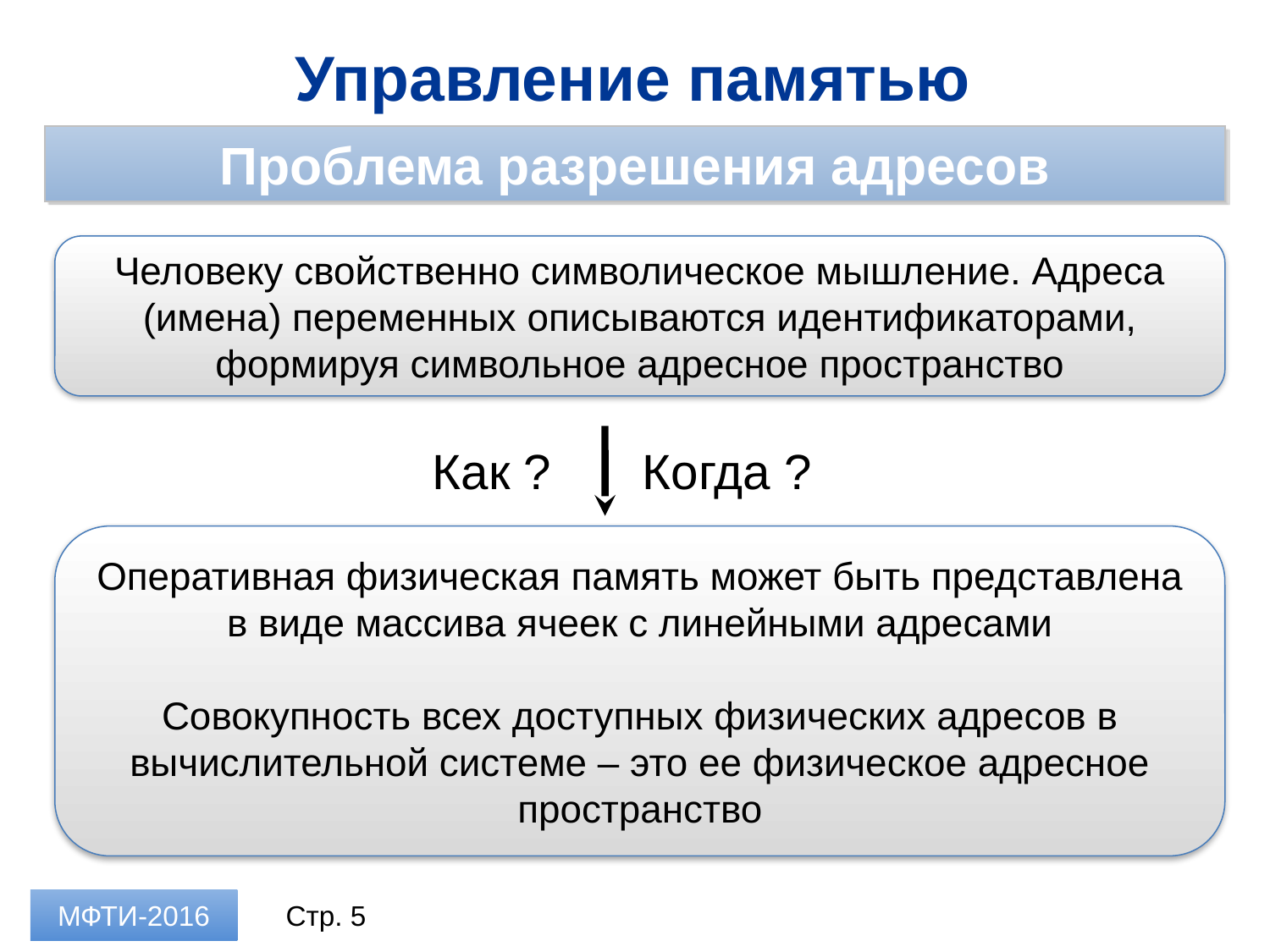

Управление памятью
Проблема разрешения адресов
Человеку свойственно символическое мышление. Адреса (имена) переменных описываются идентификаторами, формируя символьное адресное пространство

Как ?
Когда ?
Оперативная физическая память может быть представлена в виде массива ячеек с линейными адресами

Совокупность всех доступных физических адресов в вычислительной системе – это ее физическое адресное пространство
МФТИ-2016
Стр. 5